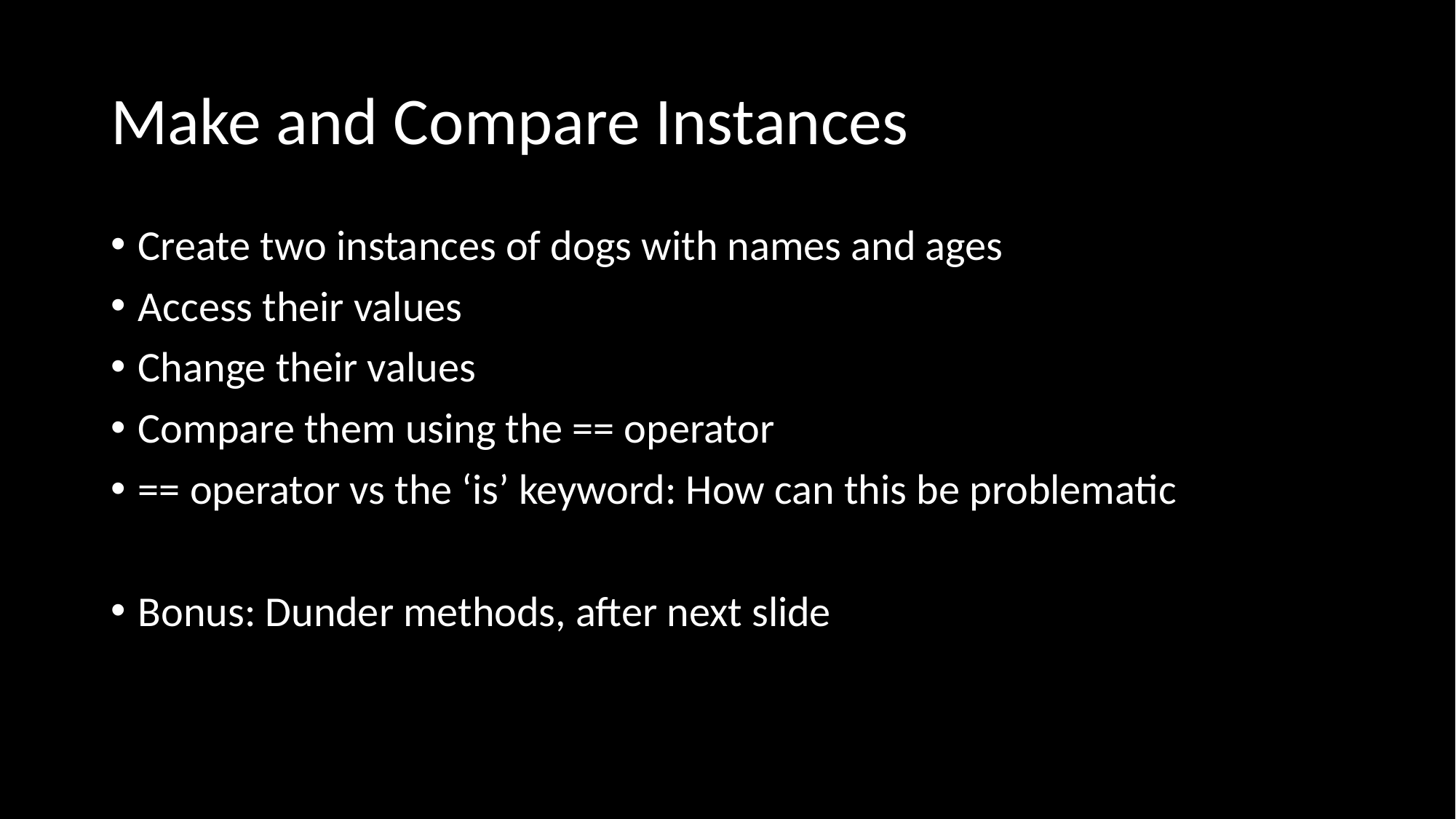

# Make and Compare Instances
Create two instances of dogs with names and ages
Access their values
Change their values
Compare them using the == operator
== operator vs the ‘is’ keyword: How can this be problematic

Bonus: Dunder methods, after next slide